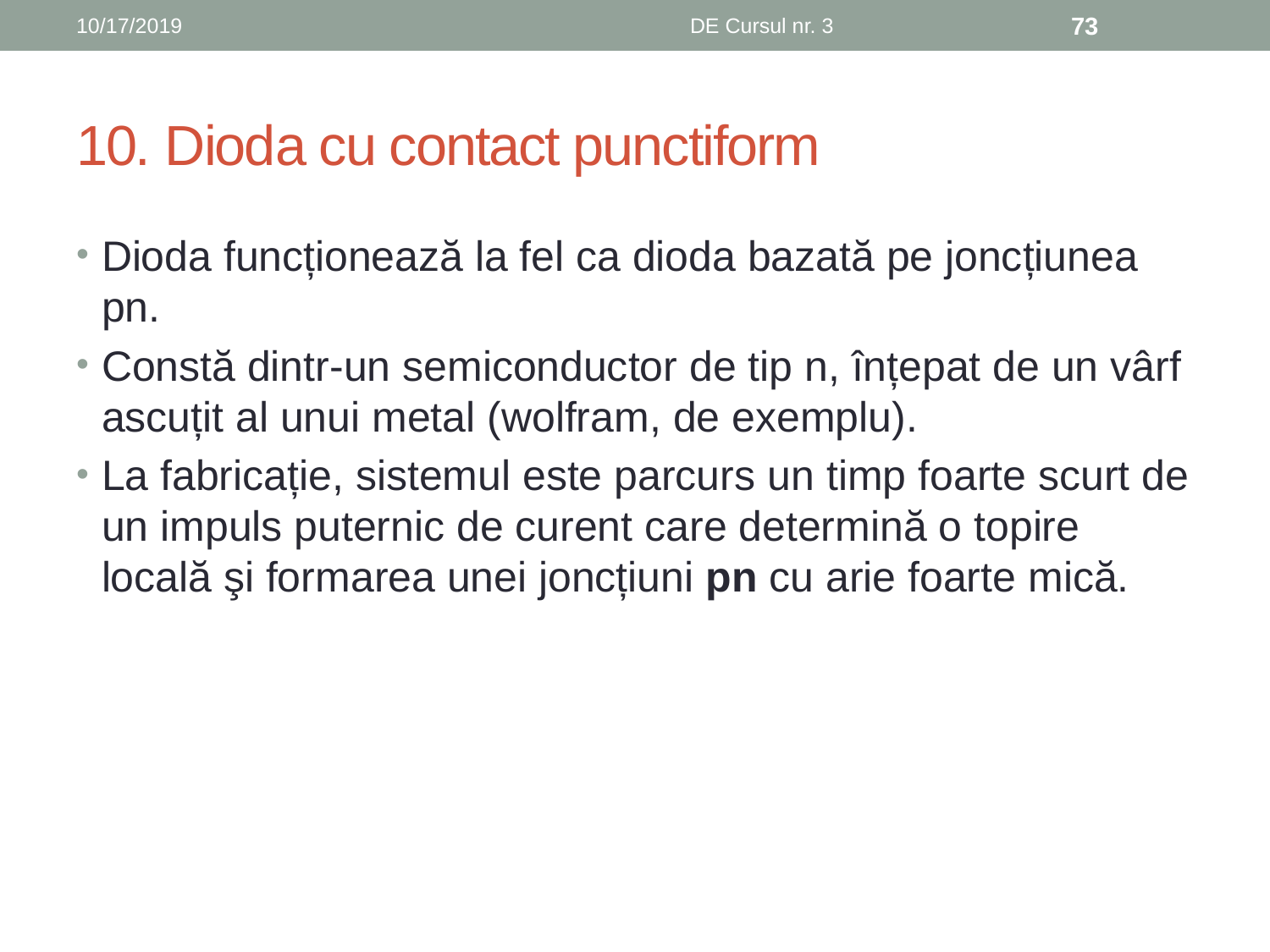

10/17/2019
DE Cursul nr. 3
73
# 10. Dioda cu contact punctiform
Dioda funcționează la fel ca dioda bazată pe joncțiunea pn.
Constă dintr-un semiconductor de tip n, înțepat de un vârf ascuțit al unui metal (wolfram, de exemplu).
La fabricație, sistemul este parcurs un timp foarte scurt de un impuls puternic de curent care determină o topire locală şi formarea unei joncțiuni pn cu arie foarte mică.